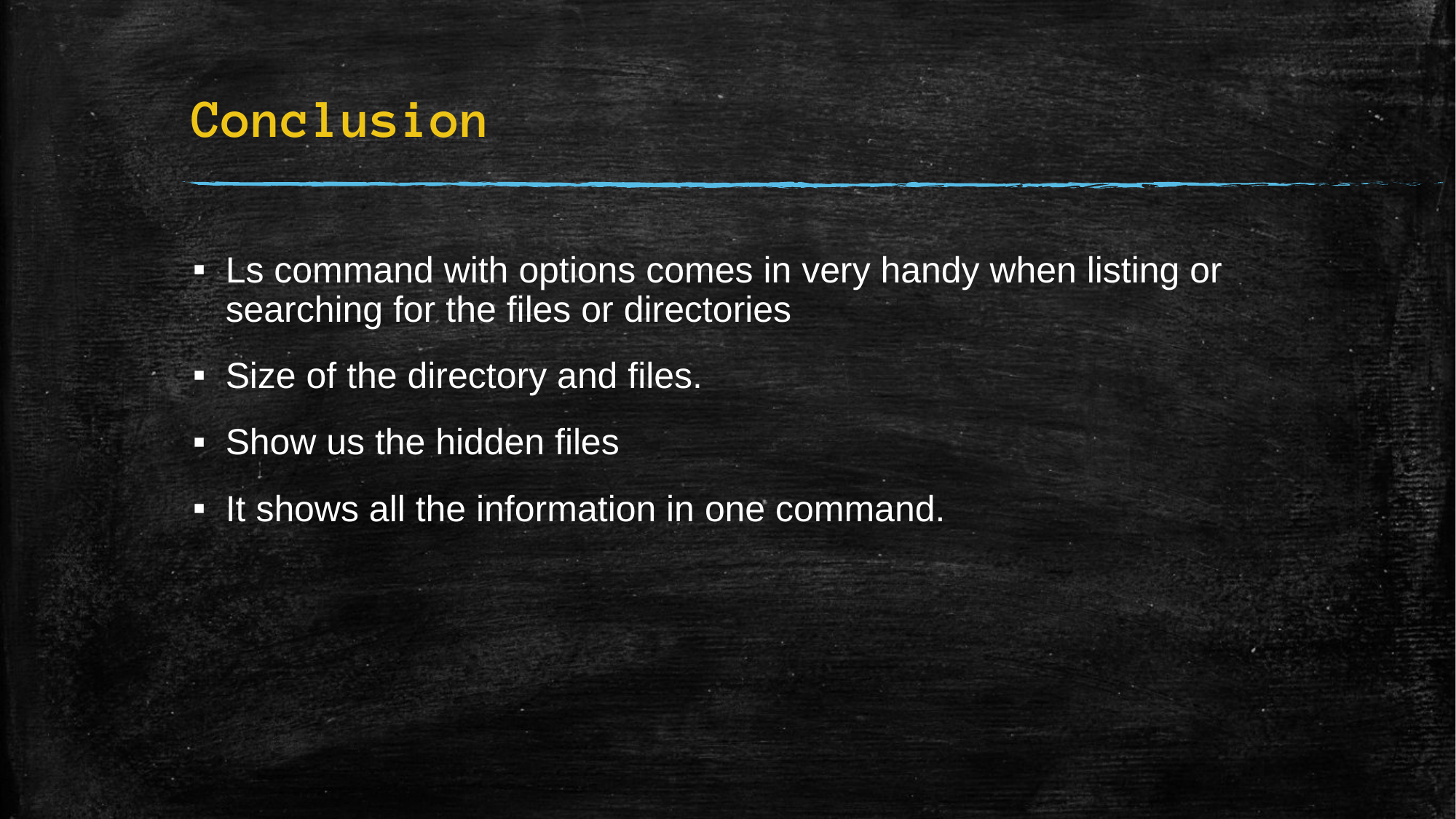

# Conclusion
Ls command with options comes in very handy when listing or searching for the files or directories
Size of the directory and files.
Show us the hidden files
It shows all the information in one command.